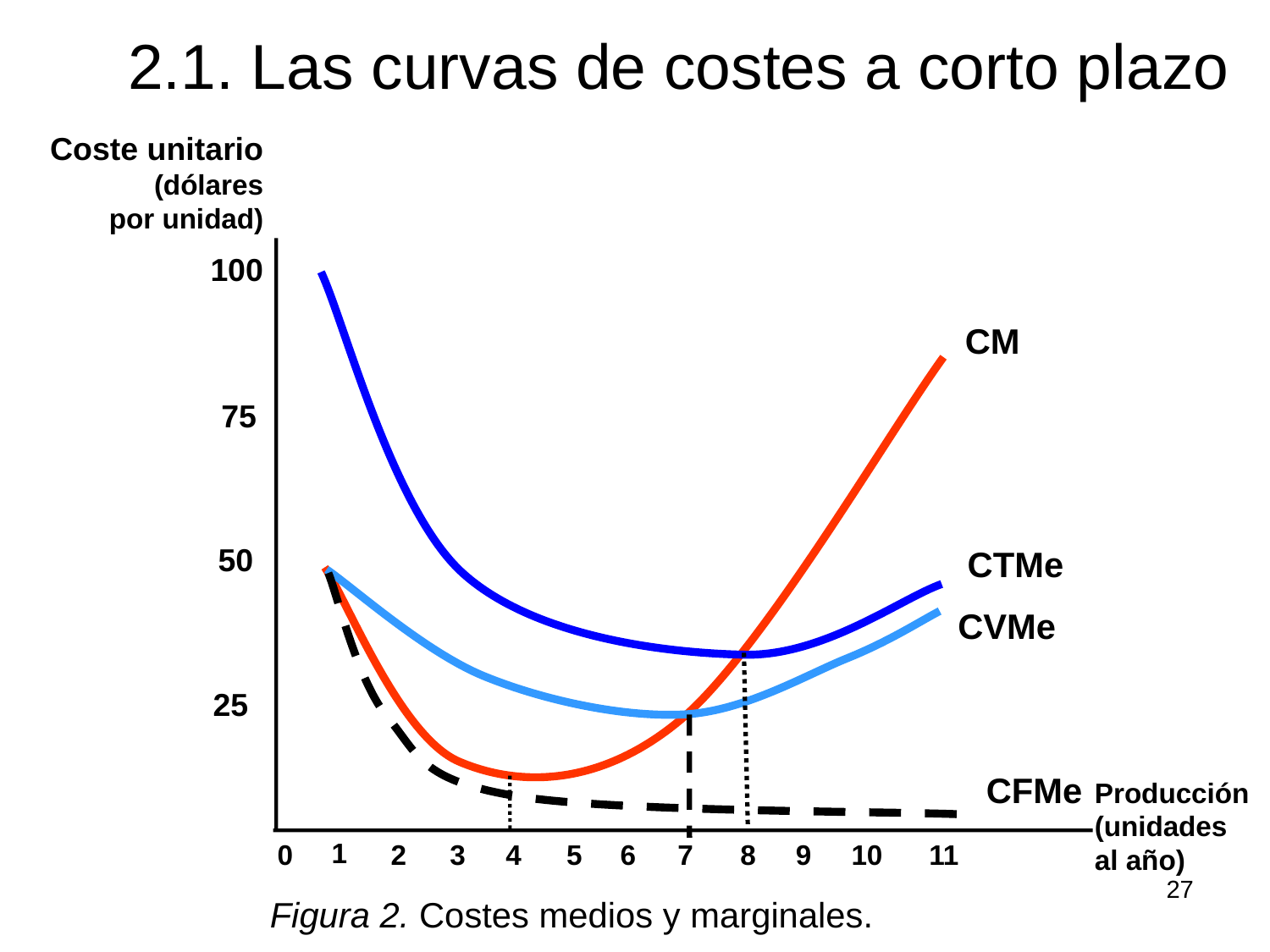

# 2.1. Las curvas de costes a corto plazo
Coste unitario
(dólares
por unidad)

100

CM

75
50
CTMe

CVMe

25

CFMe
Producción
(unidades
al año)

1

0
2
3
4
5
6
7
8
9
10
11
27

Figura 2. Costes medios y marginales.